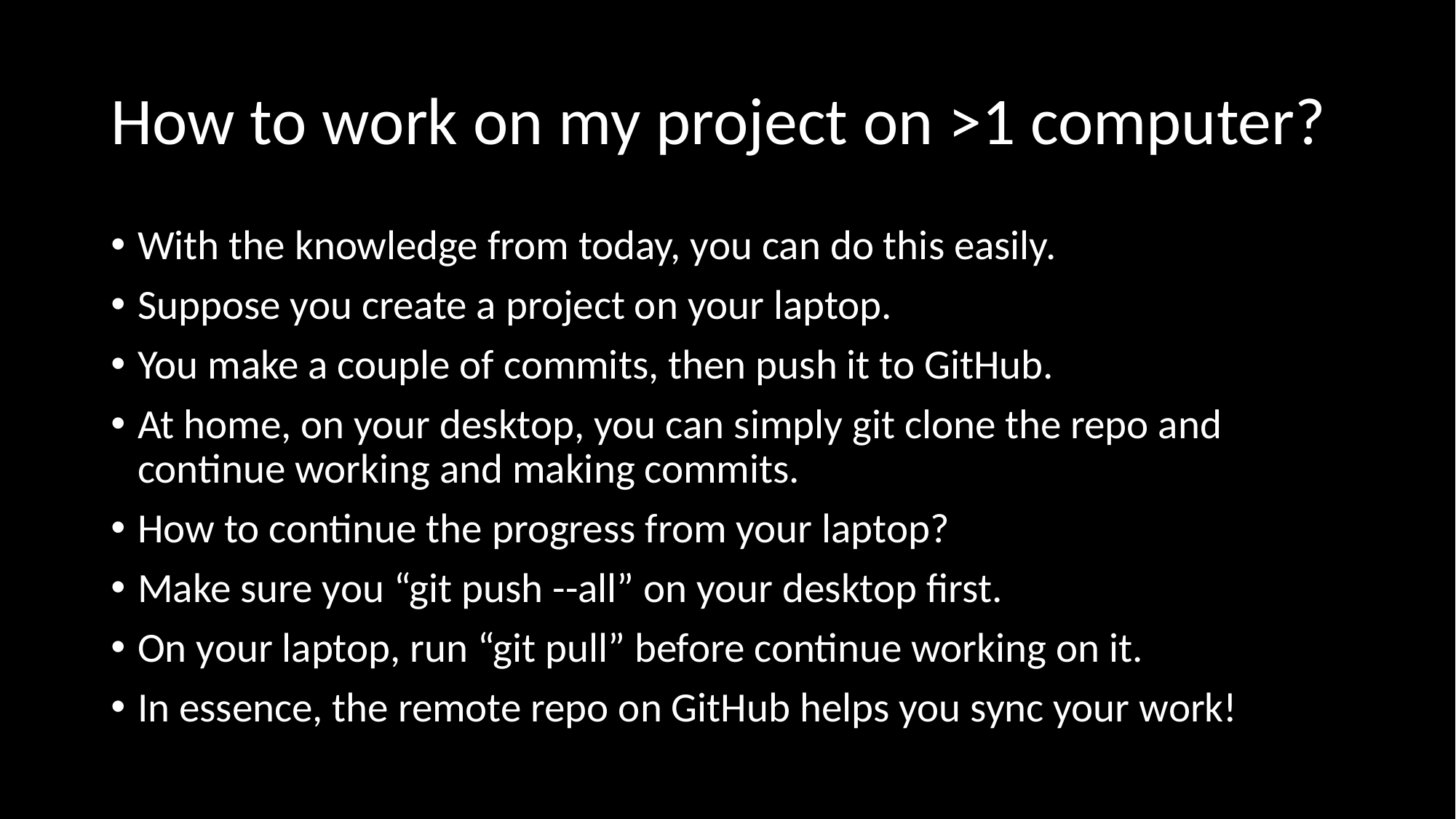

# How to work on my project on >1 computer?
With the knowledge from today, you can do this easily.
Suppose you create a project on your laptop.
You make a couple of commits, then push it to GitHub.
At home, on your desktop, you can simply git clone the repo and continue working and making commits.
How to continue the progress from your laptop?
Make sure you “git push --all” on your desktop first.
On your laptop, run “git pull” before continue working on it.
In essence, the remote repo on GitHub helps you sync your work!